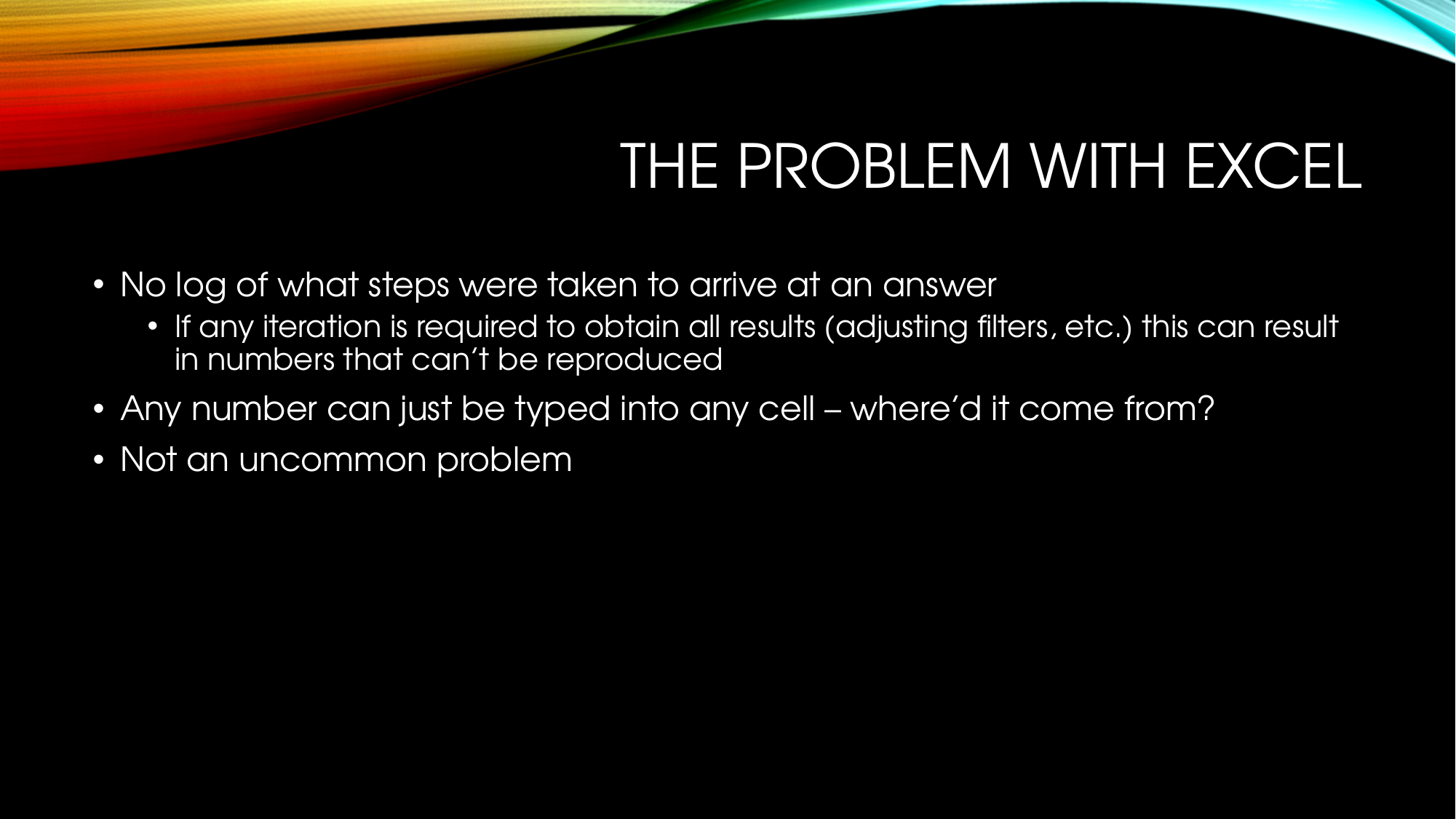

# The problem with Excel
No log of what steps were taken to arrive at an answer
If any iteration is required to obtain all results (adjusting filters, etc.) this can result in numbers that can’t be reproduced
Any number can just be typed into any cell – where’d it come from?
Not an uncommon problem